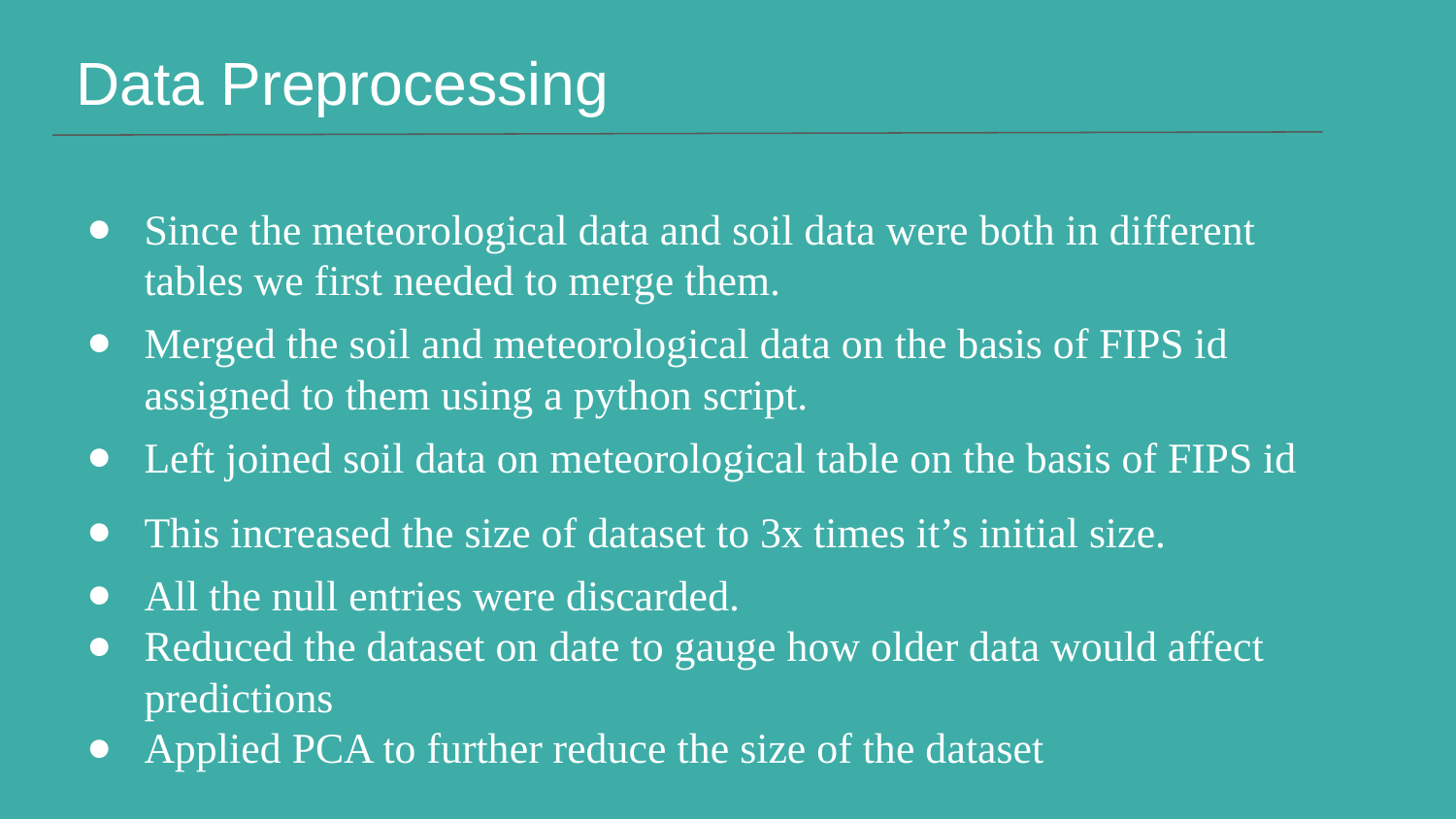

Data Preprocessing
Since the meteorological data and soil data were both in different tables we first needed to merge them.

Merged the soil and meteorological data on the basis of FIPS id assigned to them using a python script.

Left joined soil data on meteorological table on the basis of FIPS id

This increased the size of dataset to 3x times it’s initial size.

All the null entries were discarded.
Reduced the dataset on date to gauge how older data would affect predictions
Applied PCA to further reduce the size of the dataset